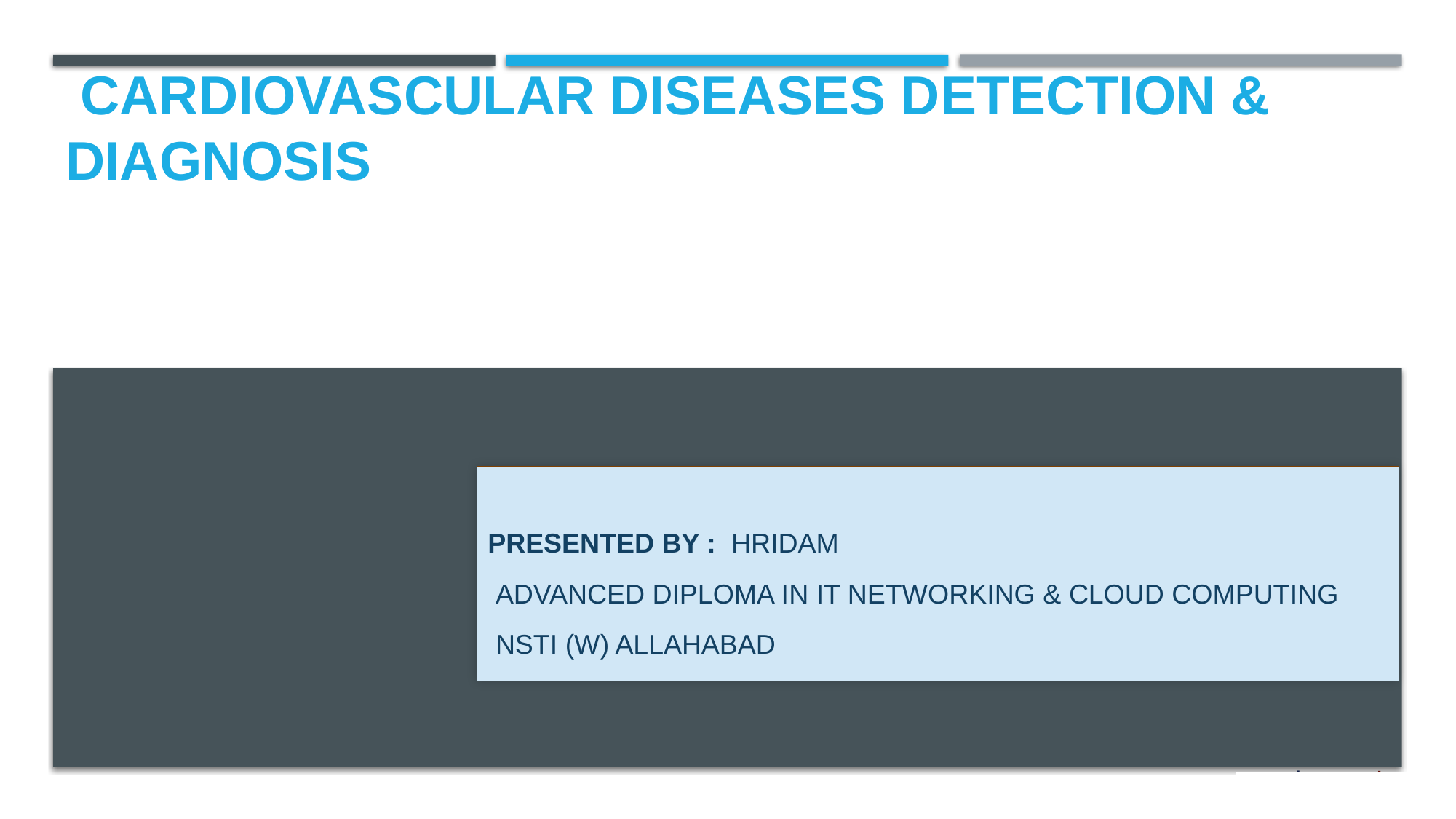

# Cardiovascular Diseases Detection & Diagnosis

Presented By :  Hridam
 Advanced Diploma in IT Networking & Cloud Computing
 NSTI (W) Allahabad